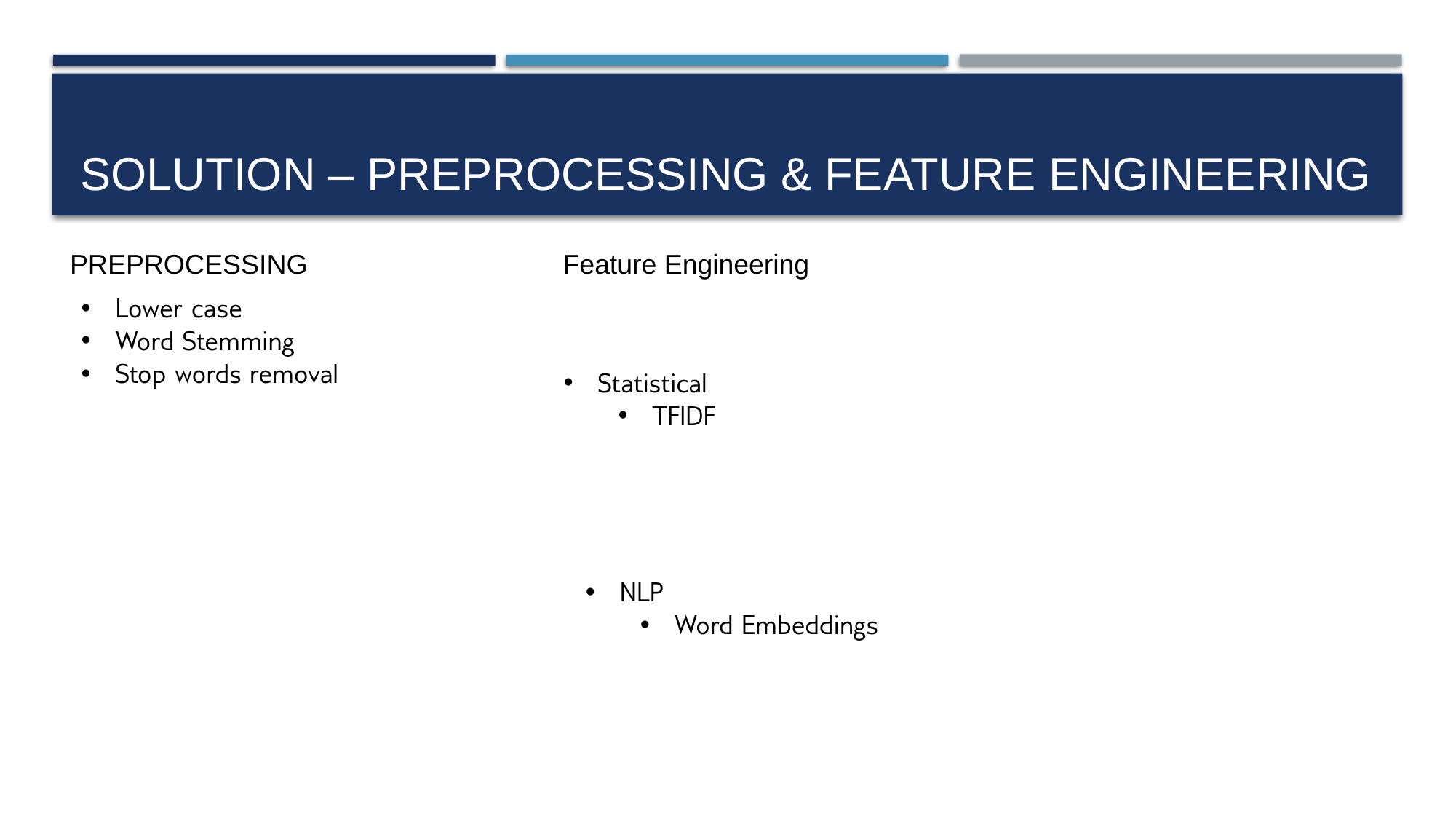

# SOLUTION – PREPROCESSING & Feature Engineering
PREPROCESSING
Feature Engineering
Lower case
Word Stemming
Stop words removal

Statistical
TFIDF

NLP
Word Embeddings